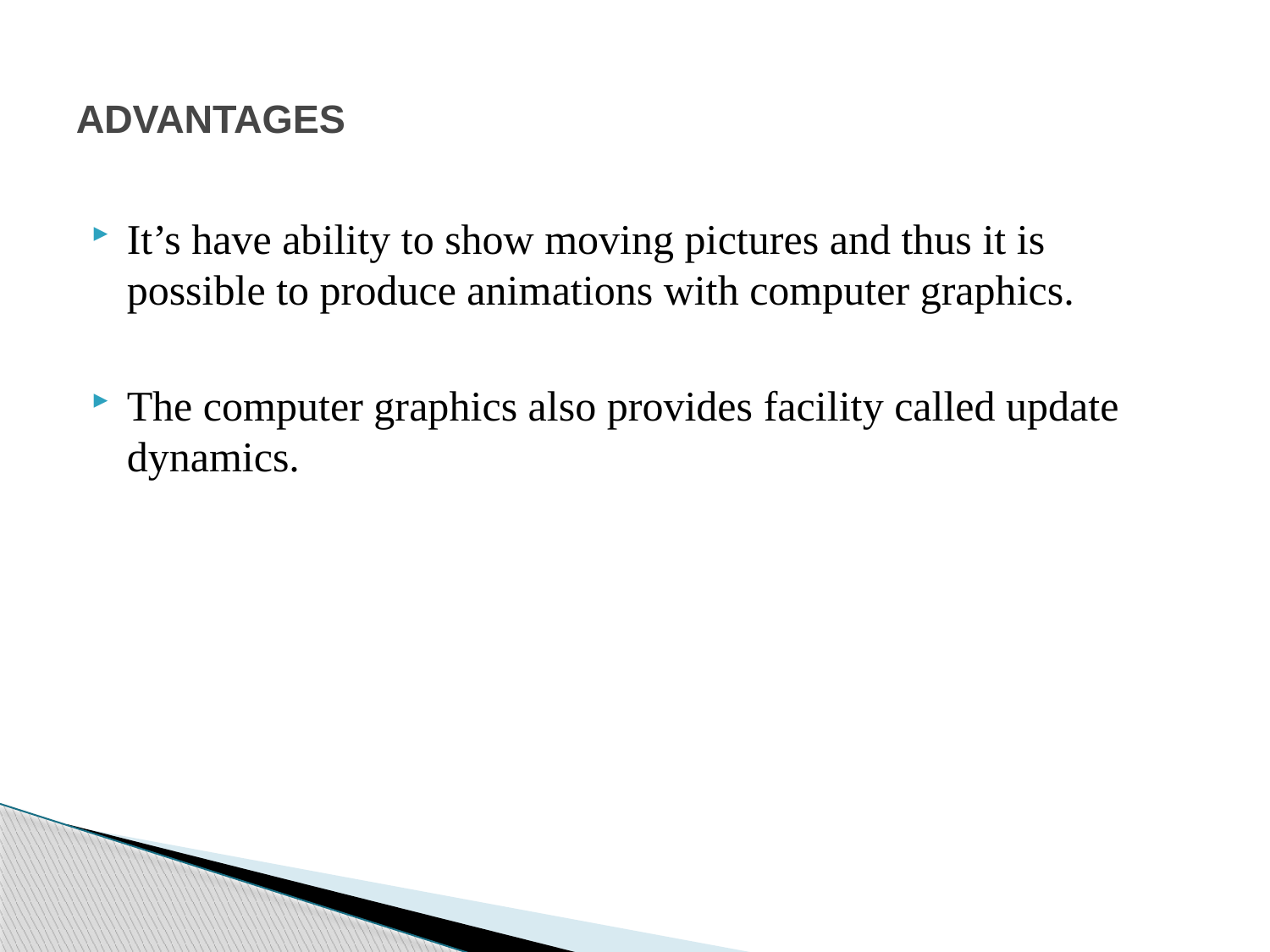

# ADVANTAGES
It’s have ability to show moving pictures and thus it is possible to produce animations with computer graphics.

The computer graphics also provides facility called update dynamics.